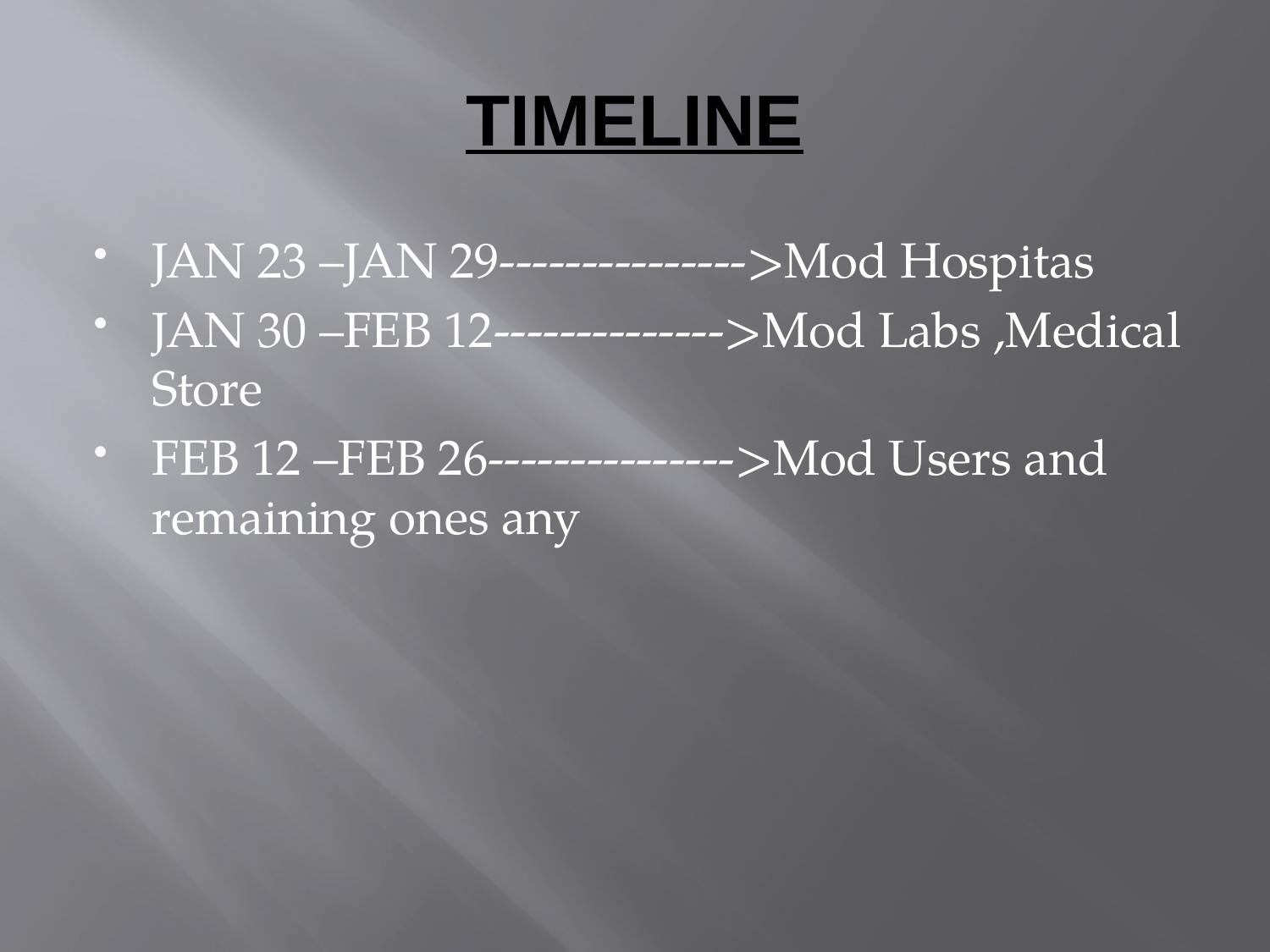

# TIMELINE
JAN 23 –JAN 29--------------->Mod Hospitas
JAN 30 –FEB 12-------------->Mod Labs ,Medical Store
FEB 12 –FEB 26--------------->Mod Users and remaining ones any